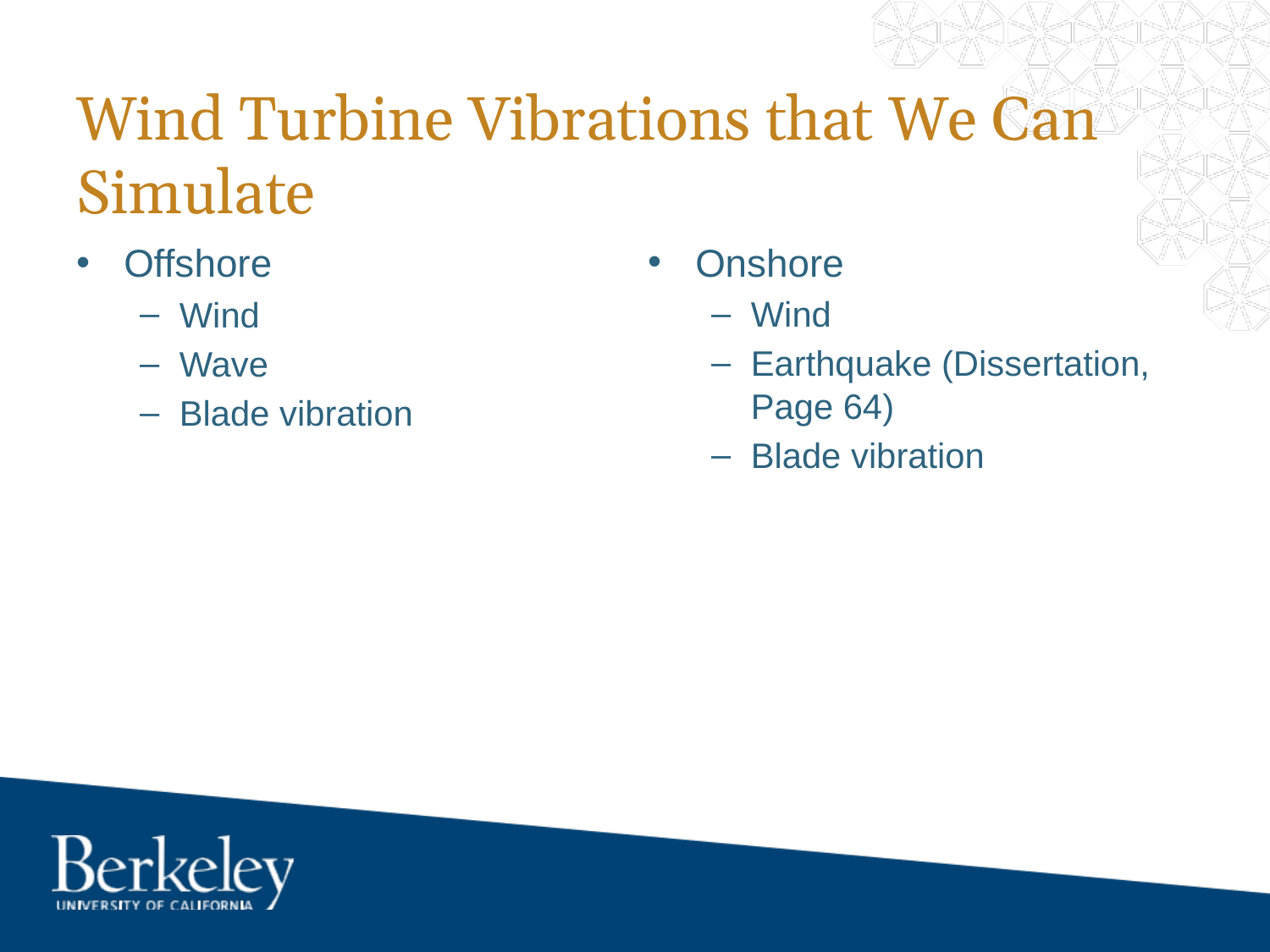

# Wind Turbine Vibrations that We Can Simulate
Onshore
Wind
Earthquake (Dissertation, Page 64)
Blade vibration

Offshore
Wind
Wave
Blade vibration